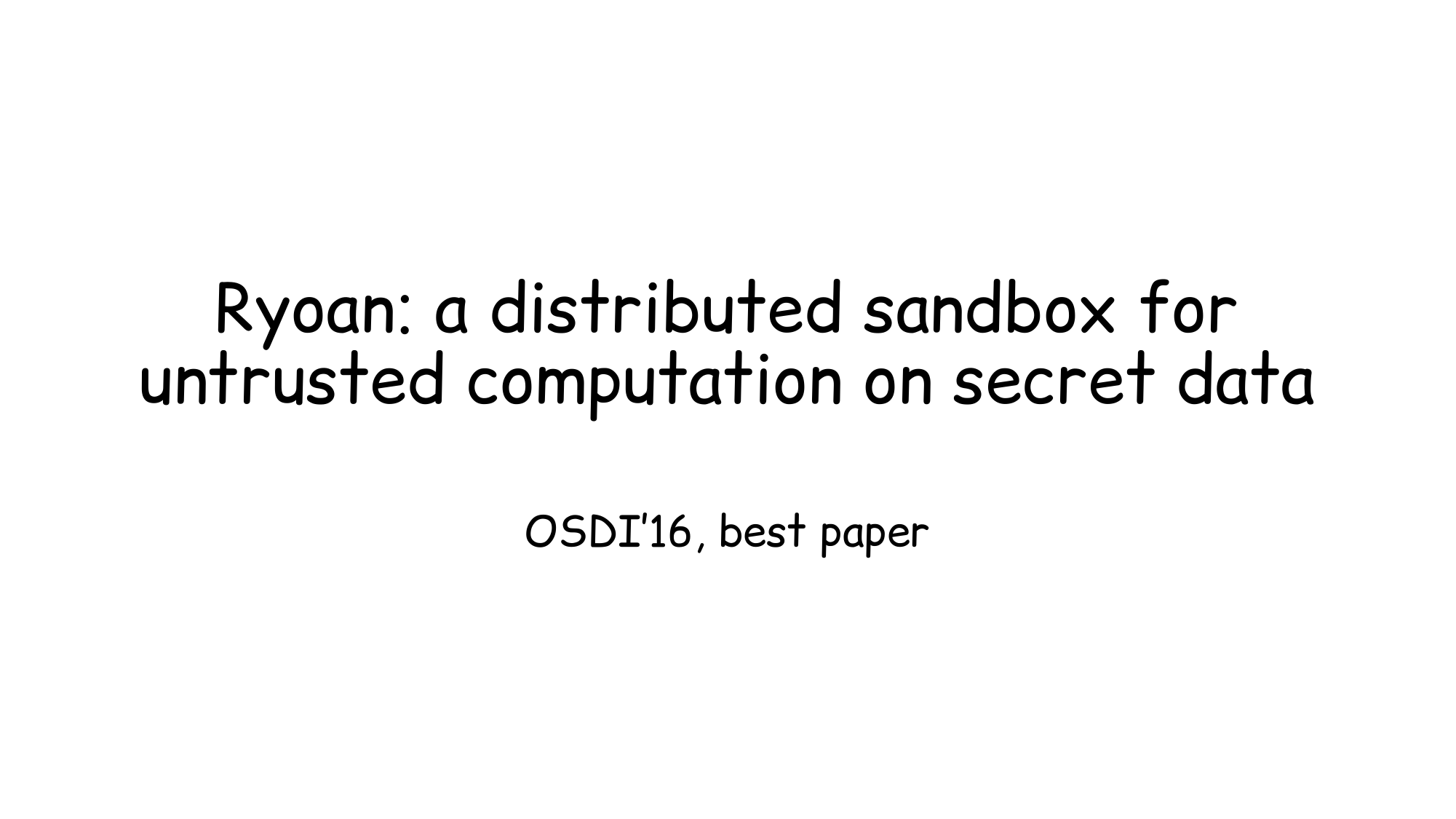

# Ryoan: a distributed sandbox for untrusted computation on secret data
OSDI’16, best paper